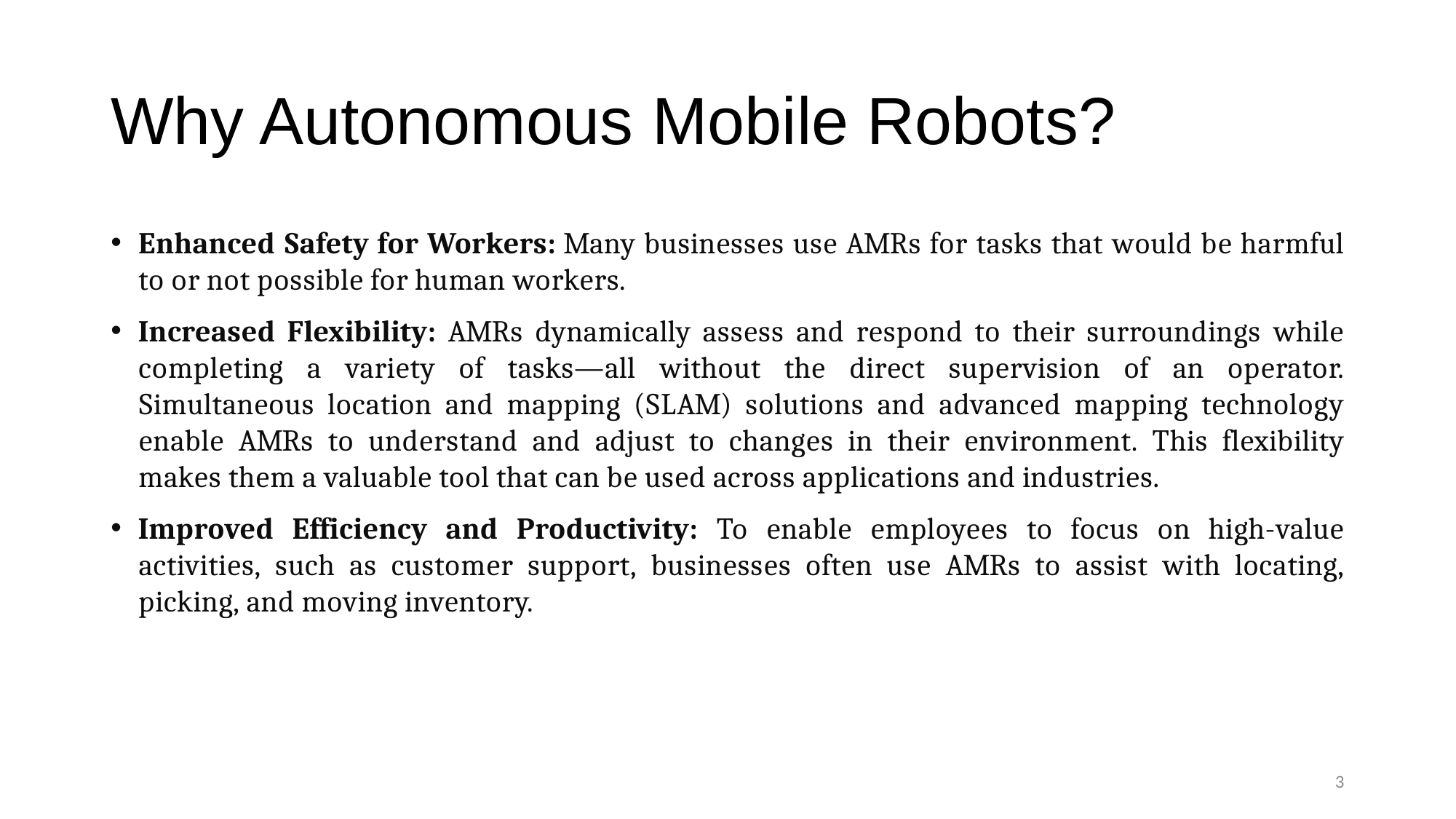

# Why Autonomous Mobile Robots?
Enhanced Safety for Workers: Many businesses use AMRs for tasks that would be harmful to or not possible for human workers.
Increased Flexibility: AMRs dynamically assess and respond to their surroundings while completing a variety of tasks—all without the direct supervision of an operator. Simultaneous location and mapping (SLAM) solutions and advanced mapping technology enable AMRs to understand and adjust to changes in their environment. This flexibility makes them a valuable tool that can be used across applications and industries.
Improved Efficiency and Productivity: To enable employees to focus on high-value activities, such as customer support, businesses often use AMRs to assist with locating, picking, and moving inventory.

3